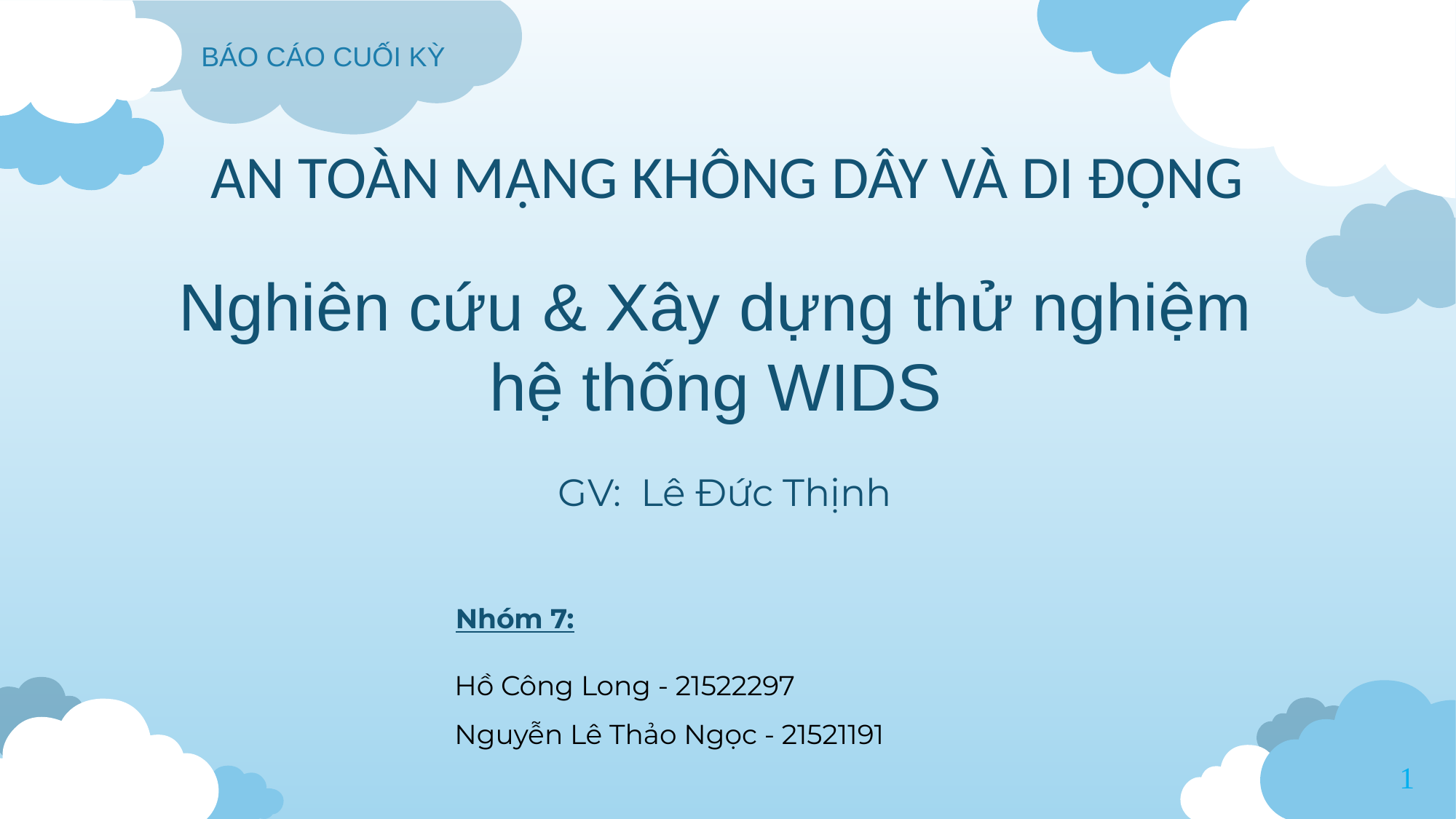

BÁO CÁO CUỐI KỲ

AN TOÀN MẠNG KHÔNG DÂY VÀ DI ĐỘNG

Nghiên cứu & Xây dựng thử nghiệm
hệ thống WIDS
GV:  Lê Đức Thịnh
Nhóm 7:
Hồ Công Long - 21522297
Nguyễn Lê Thảo Ngọc - 21521191

1